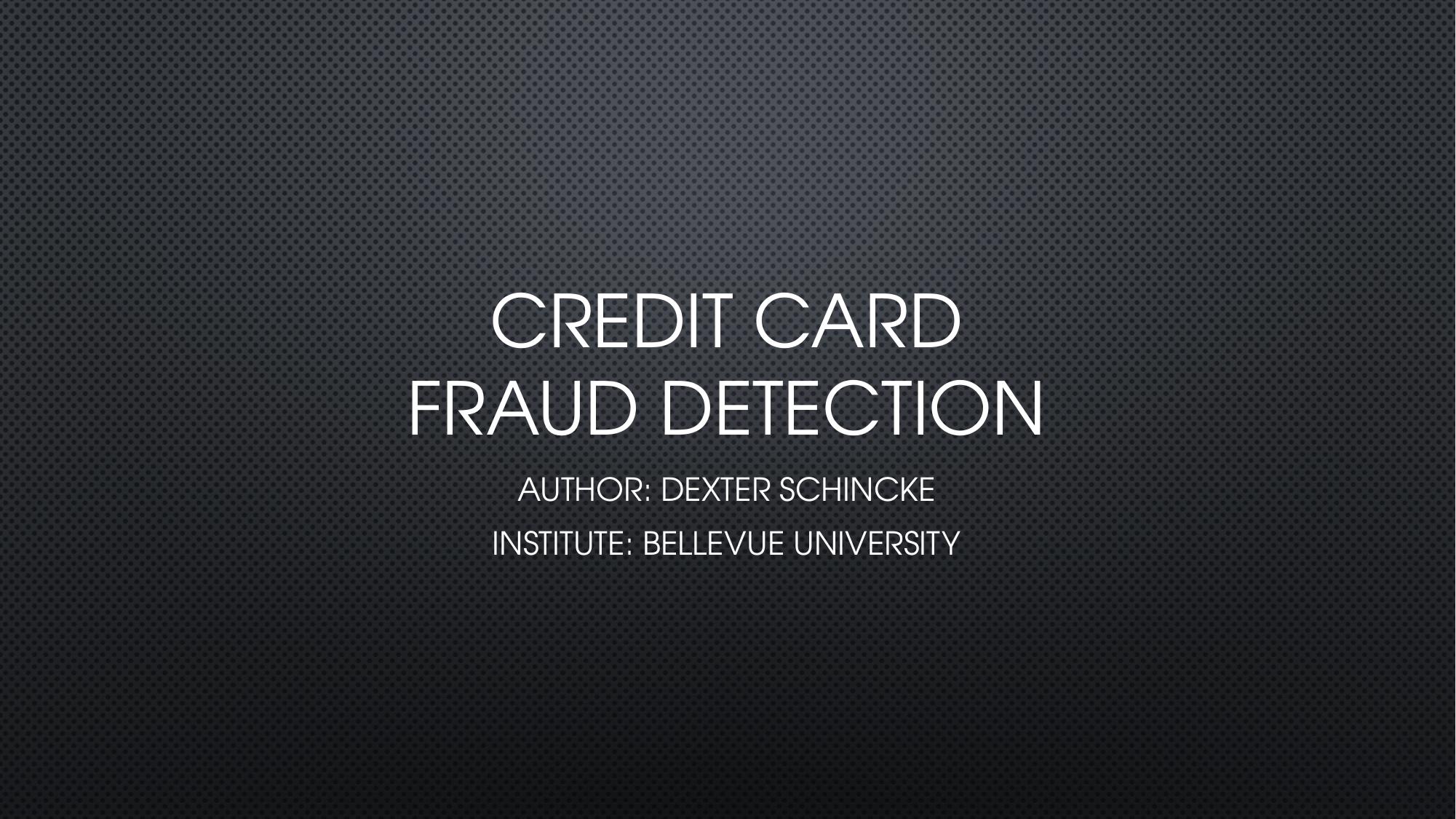

# Credit Card Fraud Detection
Author: Dexter Schincke
Institute: Bellevue University